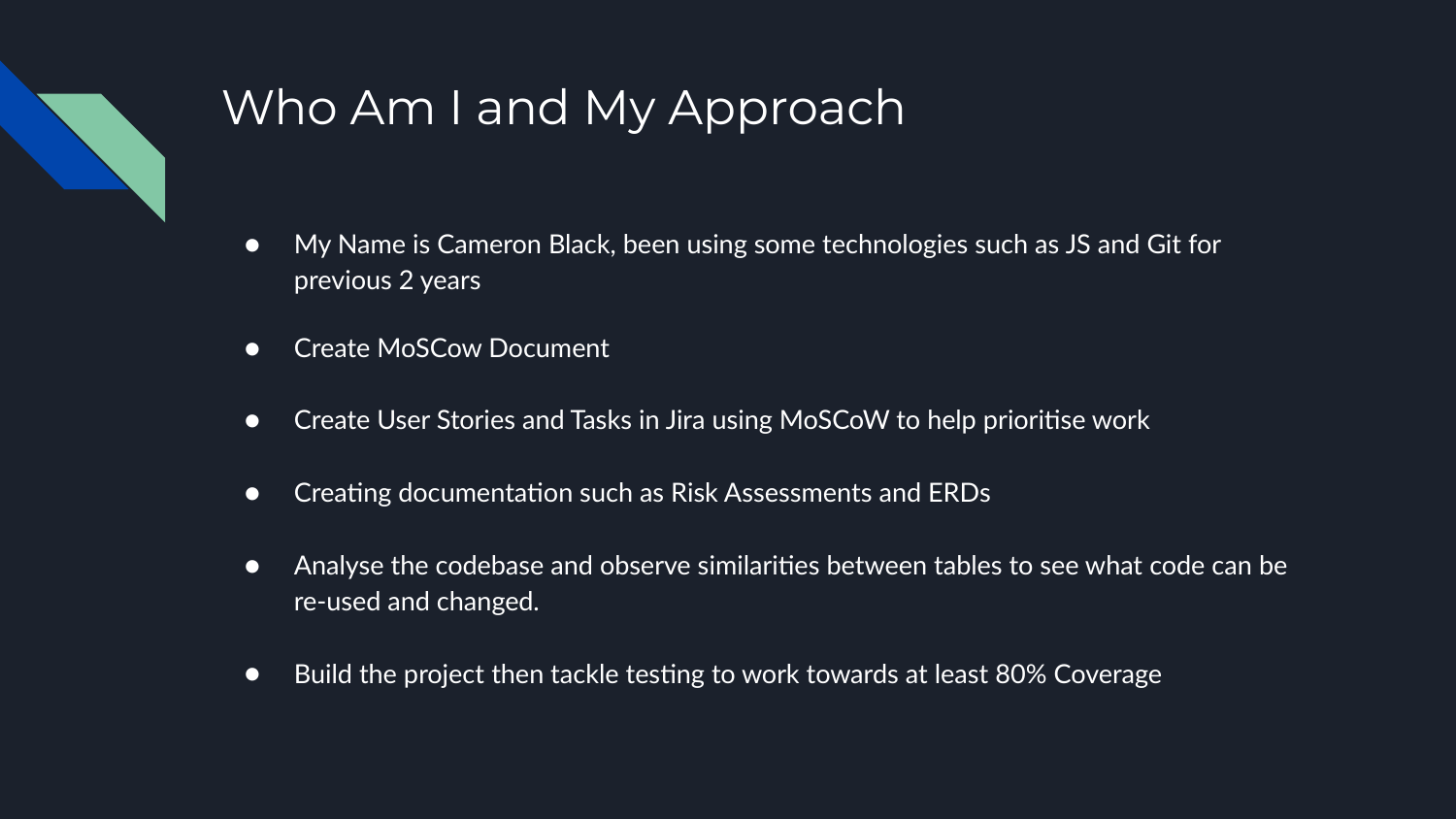

# Who Am I and My Approach
My Name is Cameron Black, been using some technologies such as JS and Git for previous 2 years
Create MoSCow Document
Create User Stories and Tasks in Jira using MoSCoW to help prioritise work
Creating documentation such as Risk Assessments and ERDs
Analyse the codebase and observe similarities between tables to see what code can be re-used and changed.
Build the project then tackle testing to work towards at least 80% Coverage